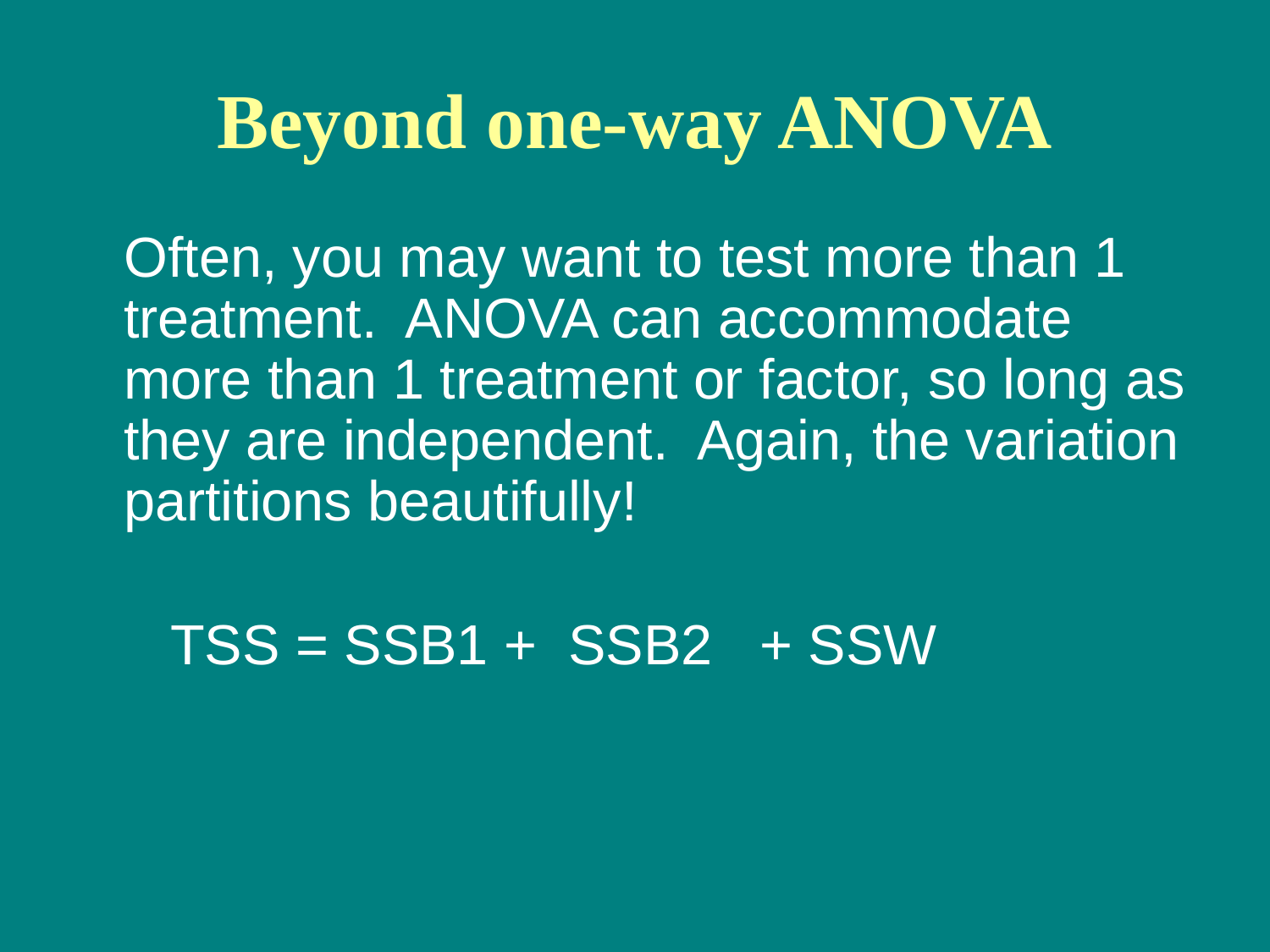

# Beyond one-way ANOVA
	Often, you may want to test more than 1 treatment.  ANOVA can accommodate more than 1 treatment or factor, so long as they are independent.  Again, the variation partitions beautifully!

      TSS = SSB1 +  SSB2   + SSW